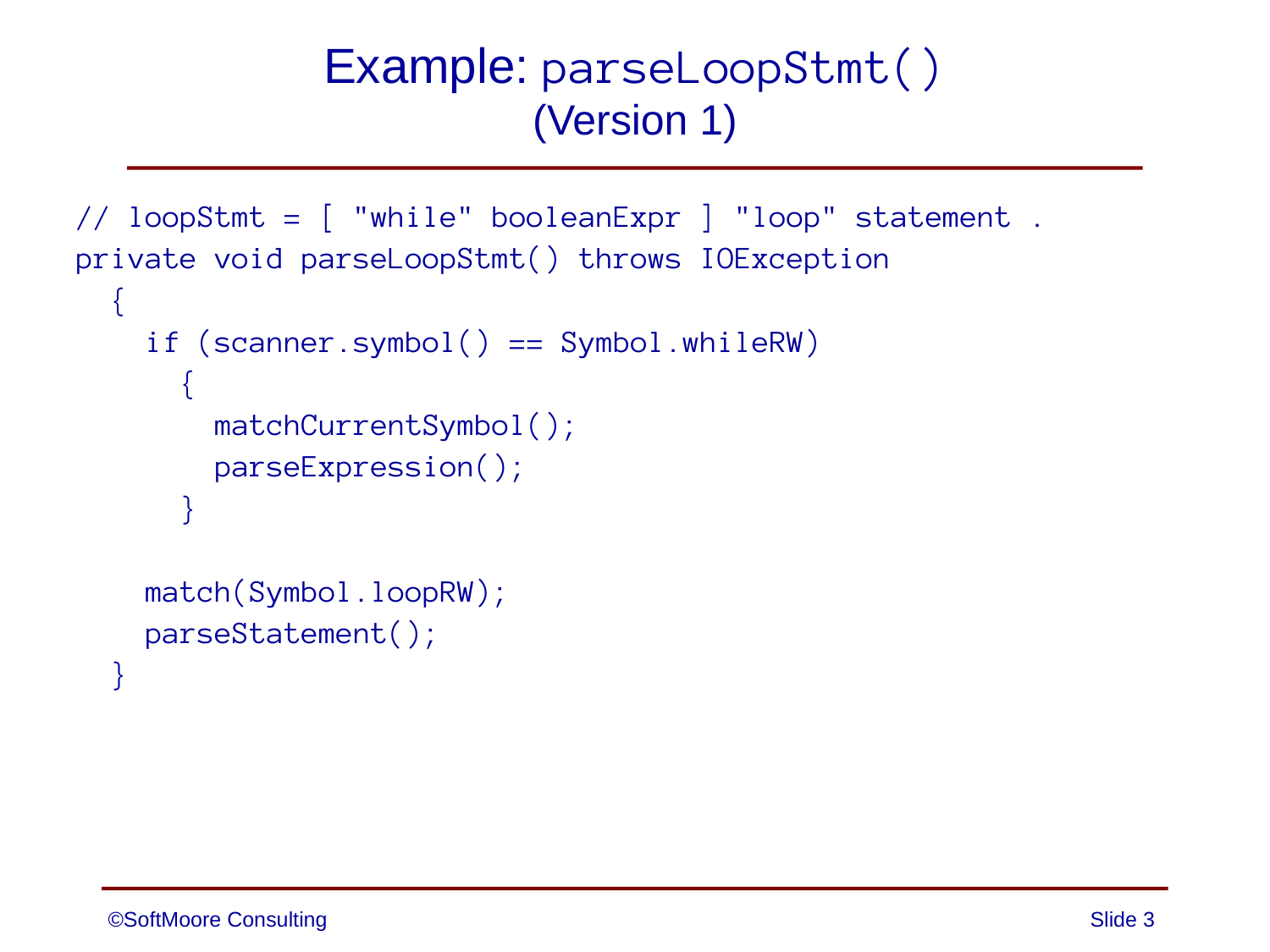

# Example: parseLoopStmt() (Version 1)
// loopStmt = [ "while" booleanExpr ] "loop" statement .
private void parseLoopStmt() throws IOException
  {
    if (scanner.symbol() == Symbol.whileRW)
      {
        matchCurrentSymbol();
        parseExpression();
      }

    match(Symbol.loopRW);
    parseStatement();
  }

©SoftMoore Consulting
Slide 3